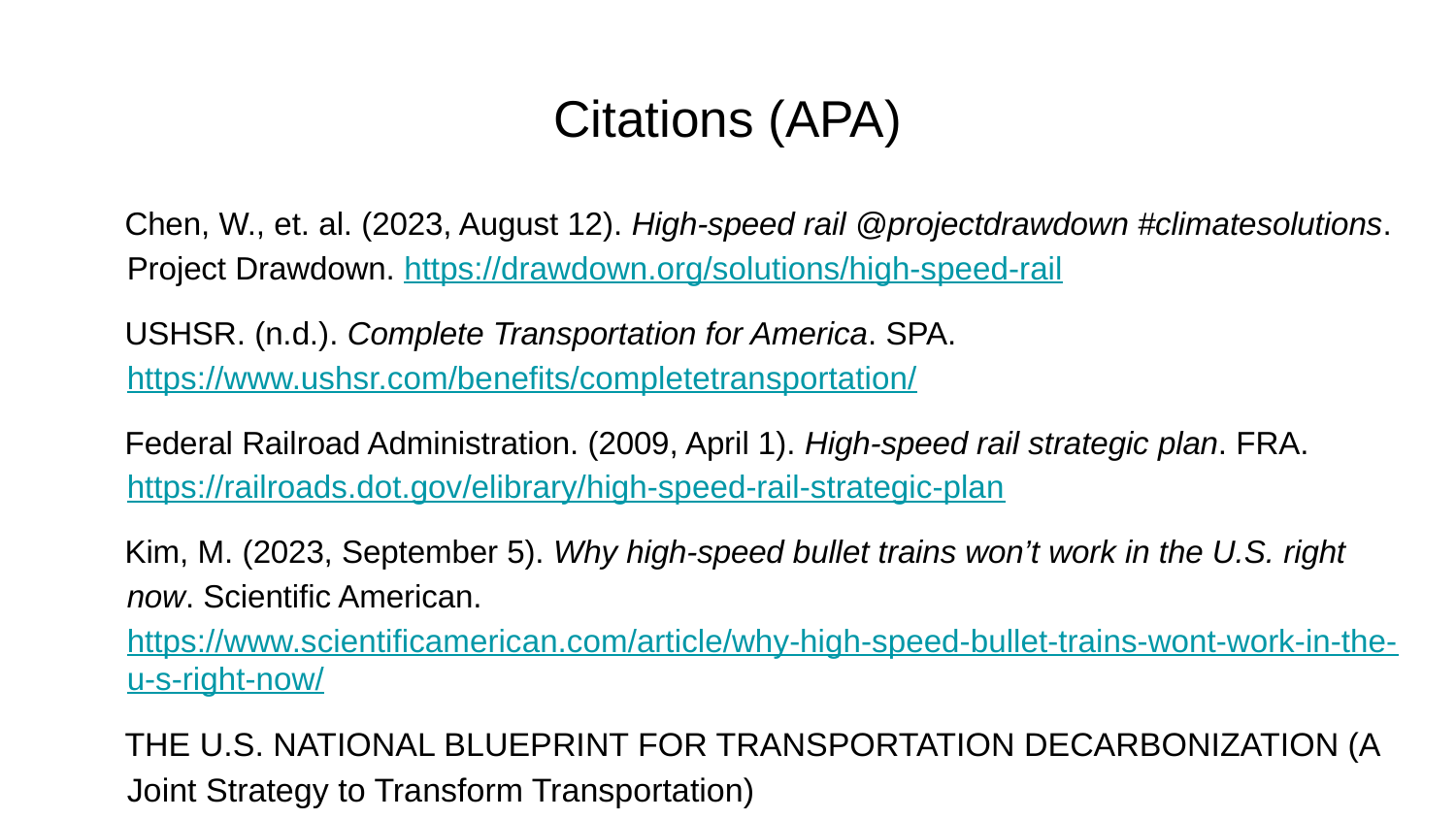

# Citations (APA)
Chen, W., et. al. (2023, August 12). High-speed rail @projectdrawdown #climatesolutions. Project Drawdown. https://drawdown.org/solutions/high-speed-rail
USHSR. (n.d.). Complete Transportation for America. SPA. https://www.ushsr.com/benefits/completetransportation/
Federal Railroad Administration. (2009, April 1). High-speed rail strategic plan. FRA. https://railroads.dot.gov/elibrary/high-speed-rail-strategic-plan
Kim, M. (2023, September 5). Why high-speed bullet trains won’t work in the U.S. right now. Scientific American. https://www.scientificamerican.com/article/why-high-speed-bullet-trains-wont-work-in-the-u-s-right-now/
THE U.S. NATIONAL BLUEPRINT FOR TRANSPORTATION DECARBONIZATION (A Joint Strategy to Transform Transportation)